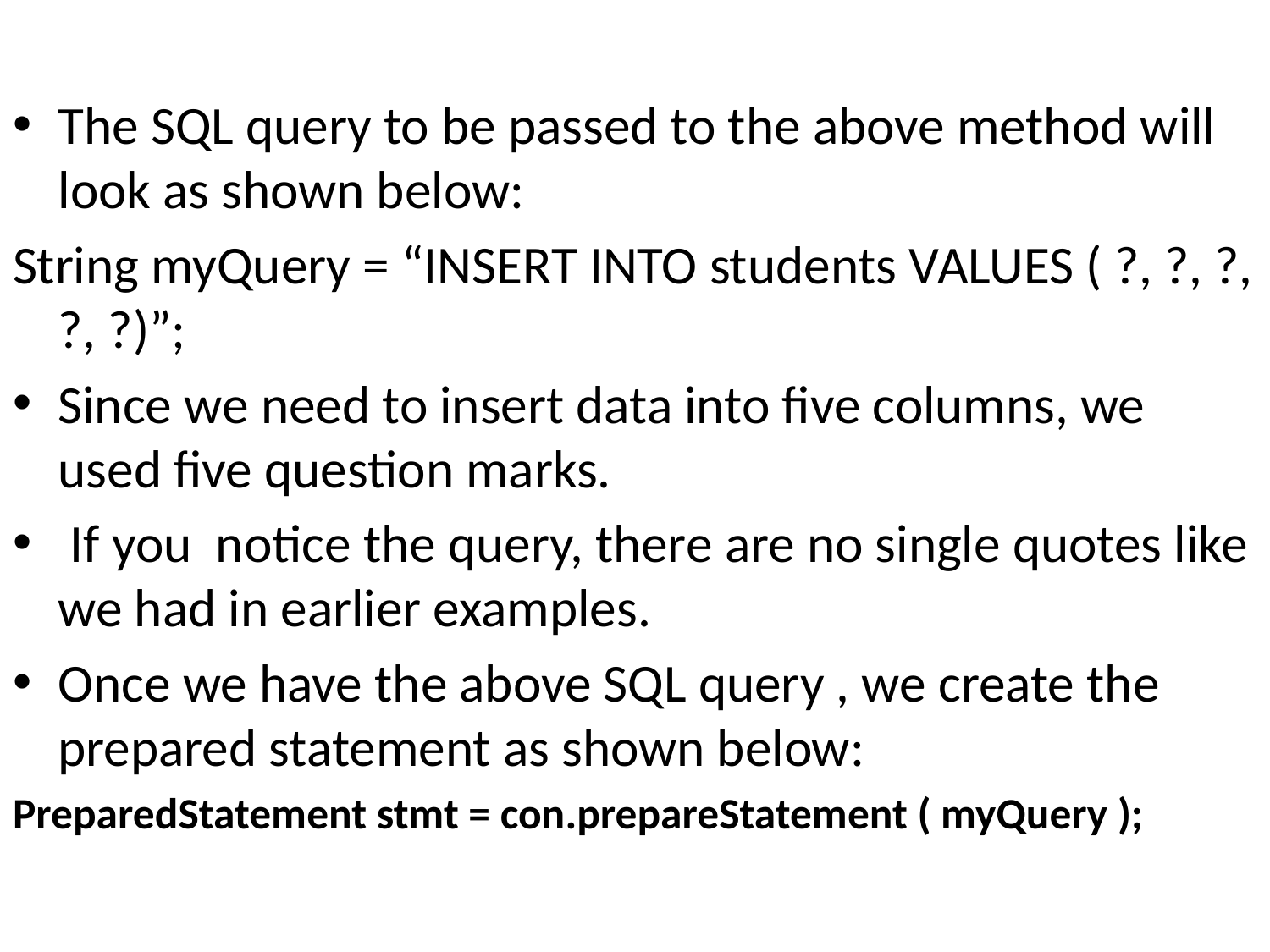

#
The SQL query to be passed to the above method will look as shown below:
String myQuery = “INSERT INTO students VALUES ( ?, ?, ?, ?, ?)”;
Since we need to insert data into five columns, we used five question marks.
 If you  notice the query, there are no single quotes like we had in earlier examples.
Once we have the above SQL query , we create the prepared statement as shown below:
PreparedStatement stmt = con.prepareStatement ( myQuery );